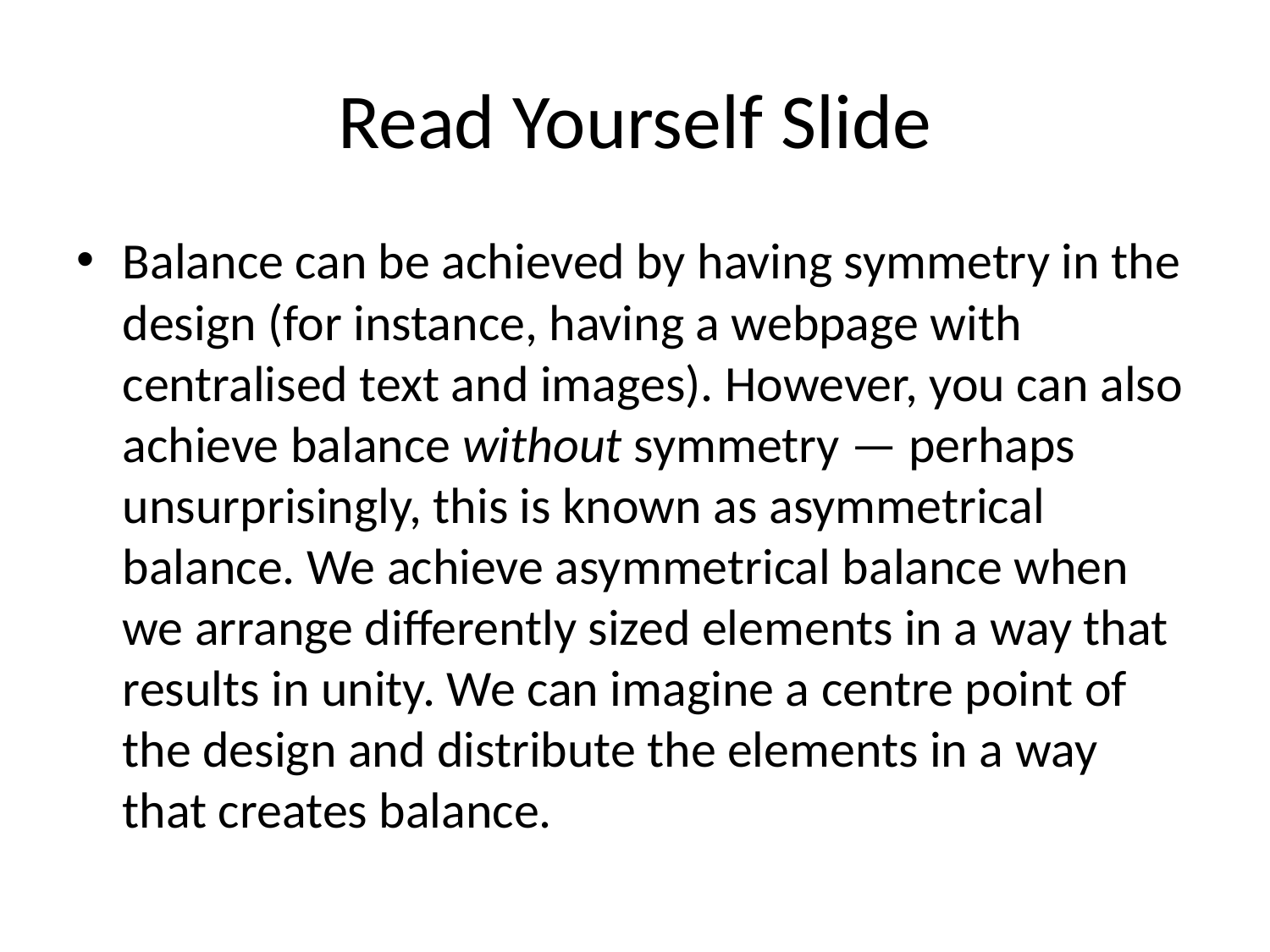

# Read Yourself Slide
Balance can be achieved by having symmetry in the design (for instance, having a webpage with centralised text and images). However, you can also achieve balance without symmetry — perhaps unsurprisingly, this is known as asymmetrical balance. We achieve asymmetrical balance when we arrange differently sized elements in a way that results in unity. We can imagine a centre point of the design and distribute the elements in a way that creates balance.